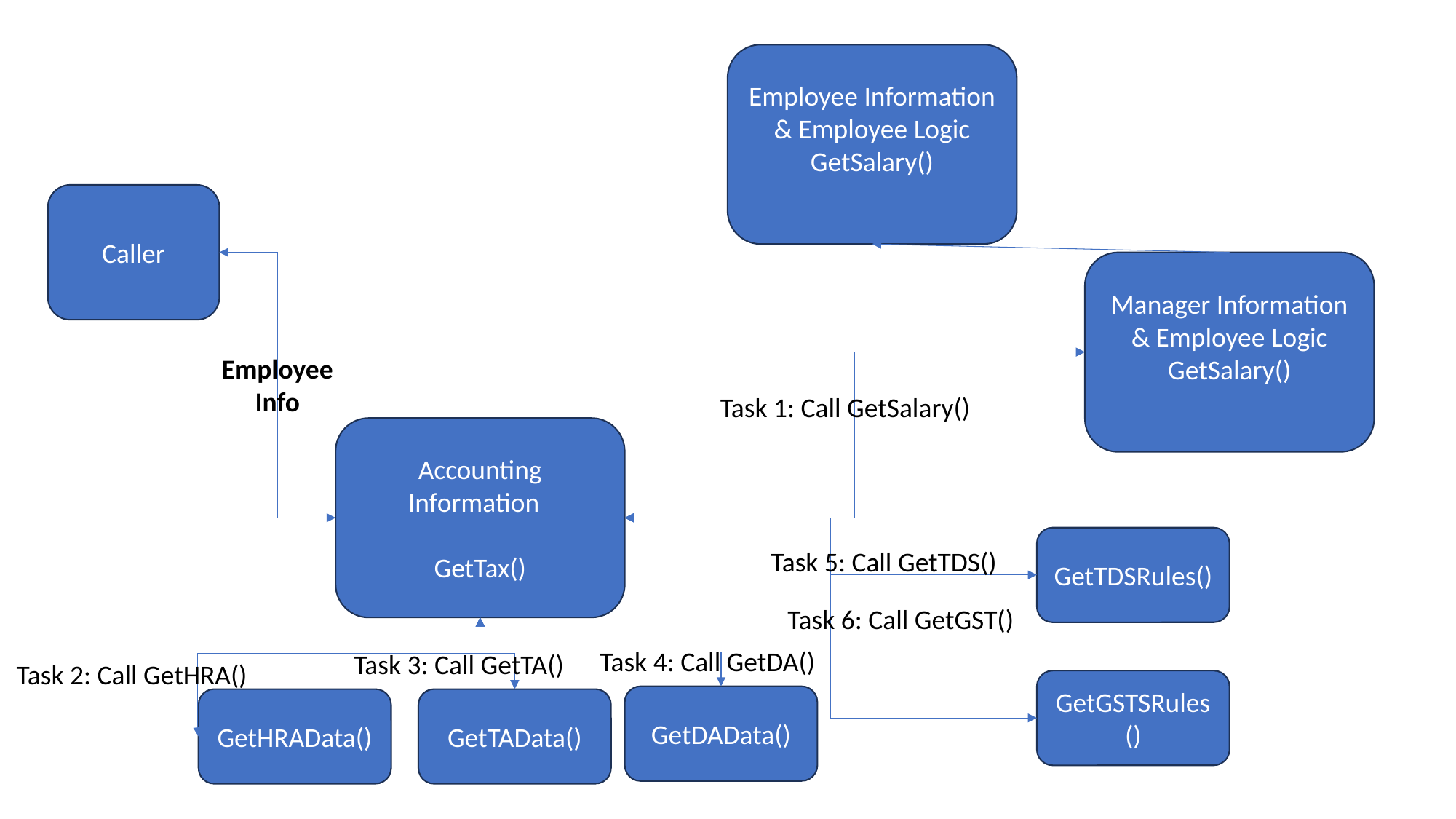

Employee Information & Employee Logic
GetSalary()

Caller
Manager Information & Employee Logic
GetSalary()

Employee Info
Task 1: Call GetSalary()
Accounting Information

GetTax()
GetTDSRules()
Task 5: Call GetTDS()
Task 6: Call GetGST()
Task 4: Call GetDA()
Task 3: Call GetTA()
Task 2: Call GetHRA()
GetGSTSRules()
GetDAData()
GetHRAData()
GetTAData()